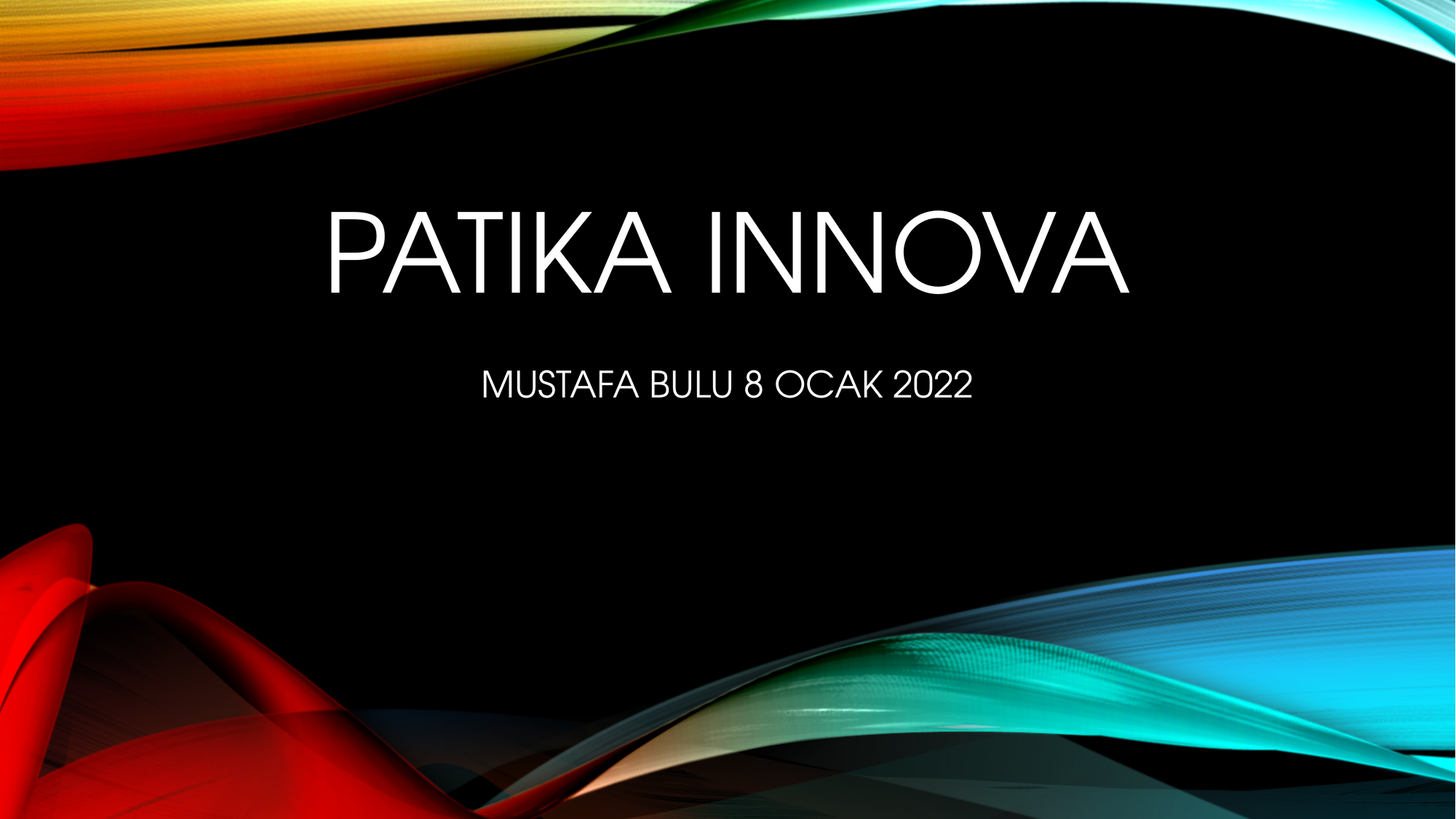

# PATIKA INNOVA
MUSTAFA BULU 8 OCAK 2022